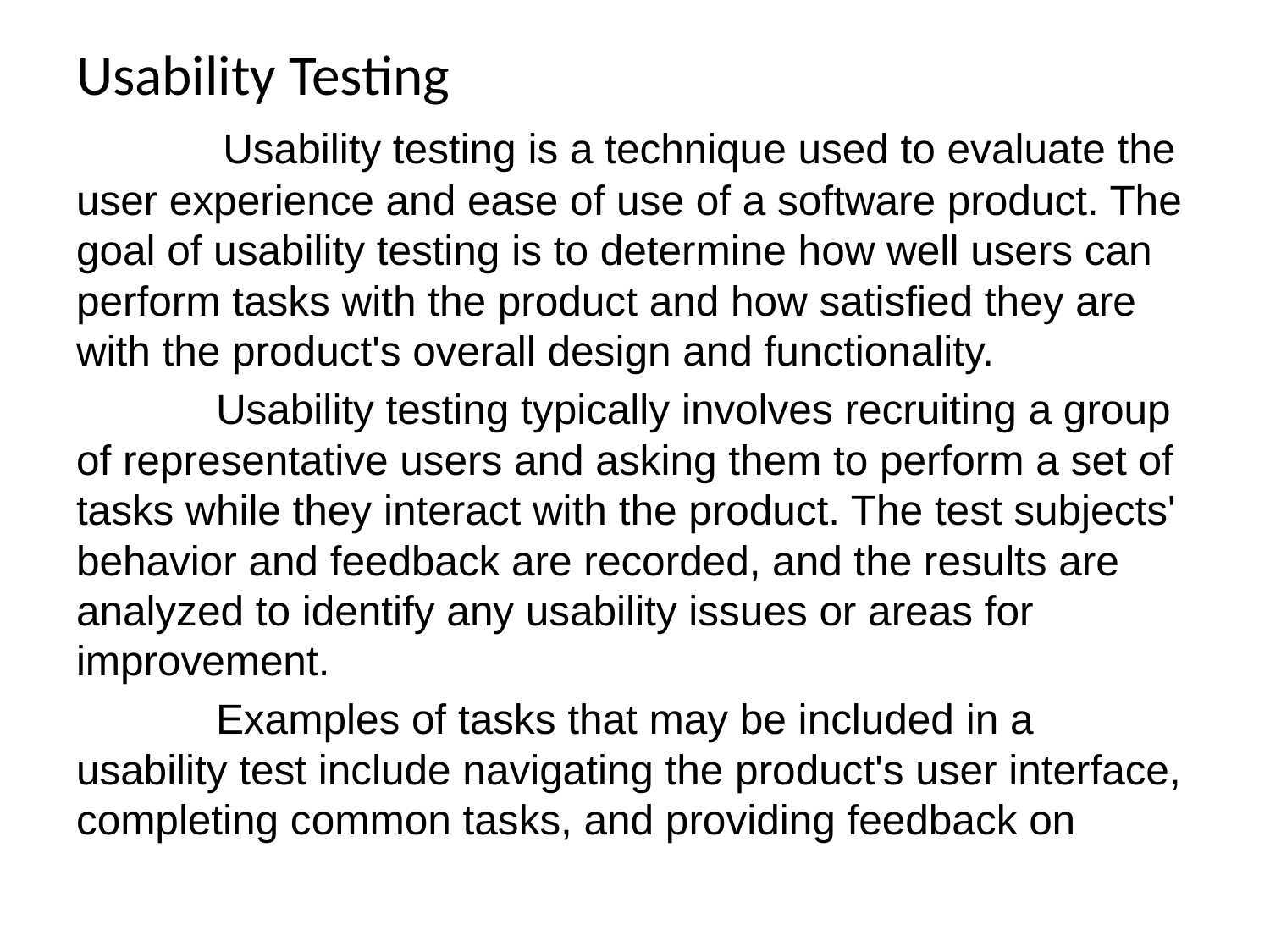

Usability Testing
           Usability testing is a technique used to evaluate the user experience and ease of use of a software product. The goal of usability testing is to determine how well users can perform tasks with the product and how satisfied they are with the product's overall design and functionality.
            Usability testing typically involves recruiting a group of representative users and asking them to perform a set of tasks while they interact with the product. The test subjects' behavior and feedback are recorded, and the results are analyzed to identify any usability issues or areas for improvement.
            Examples of tasks that may be included in a usability test include navigating the product's user interface, completing common tasks, and providing feedback on